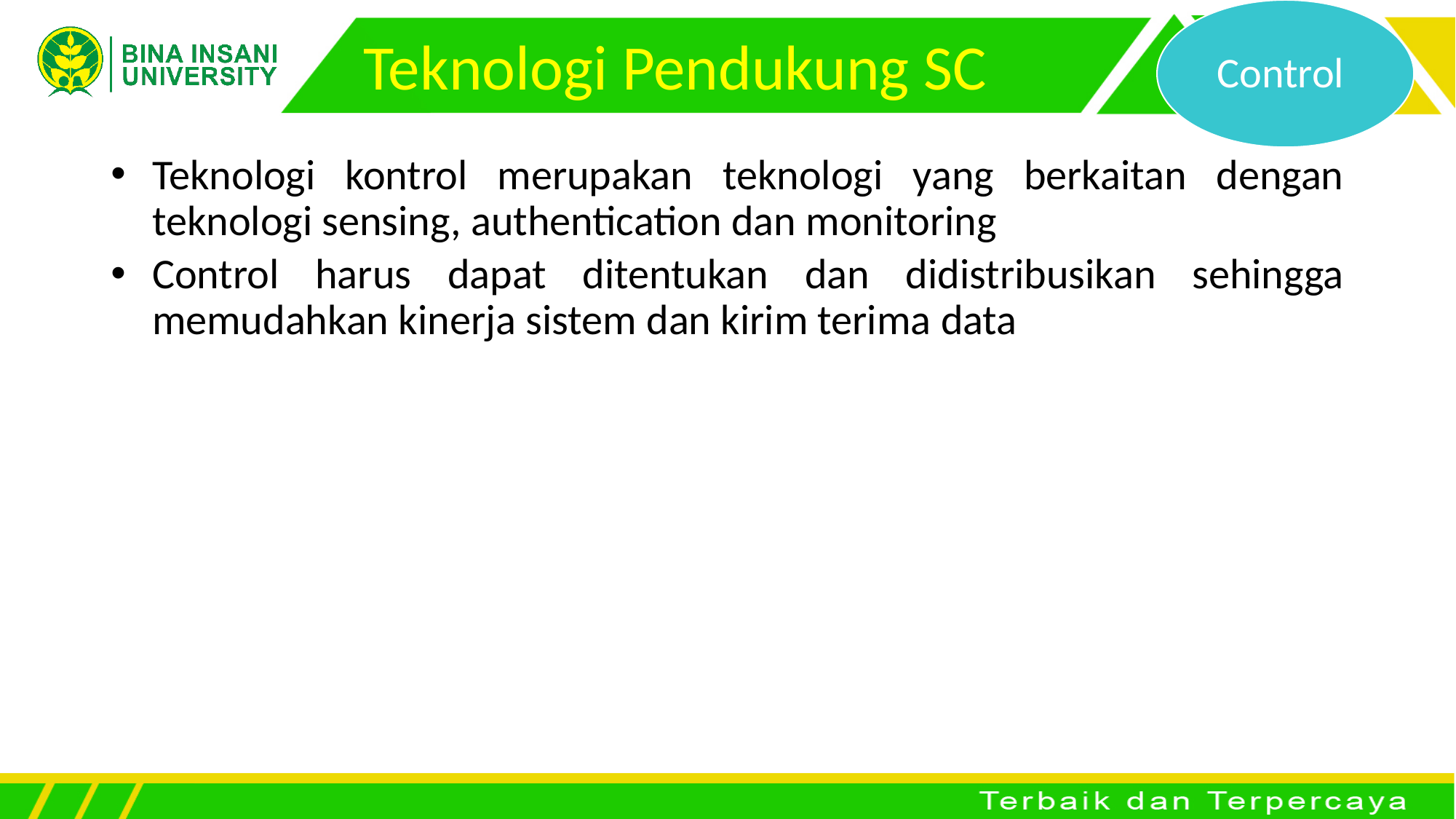

Control
# Teknologi Pendukung SC
Teknologi kontrol merupakan teknologi yang berkaitan dengan teknologi sensing, authentication dan monitoring
Control harus dapat ditentukan dan didistribusikan sehingga memudahkan kinerja sistem dan kirim terima data